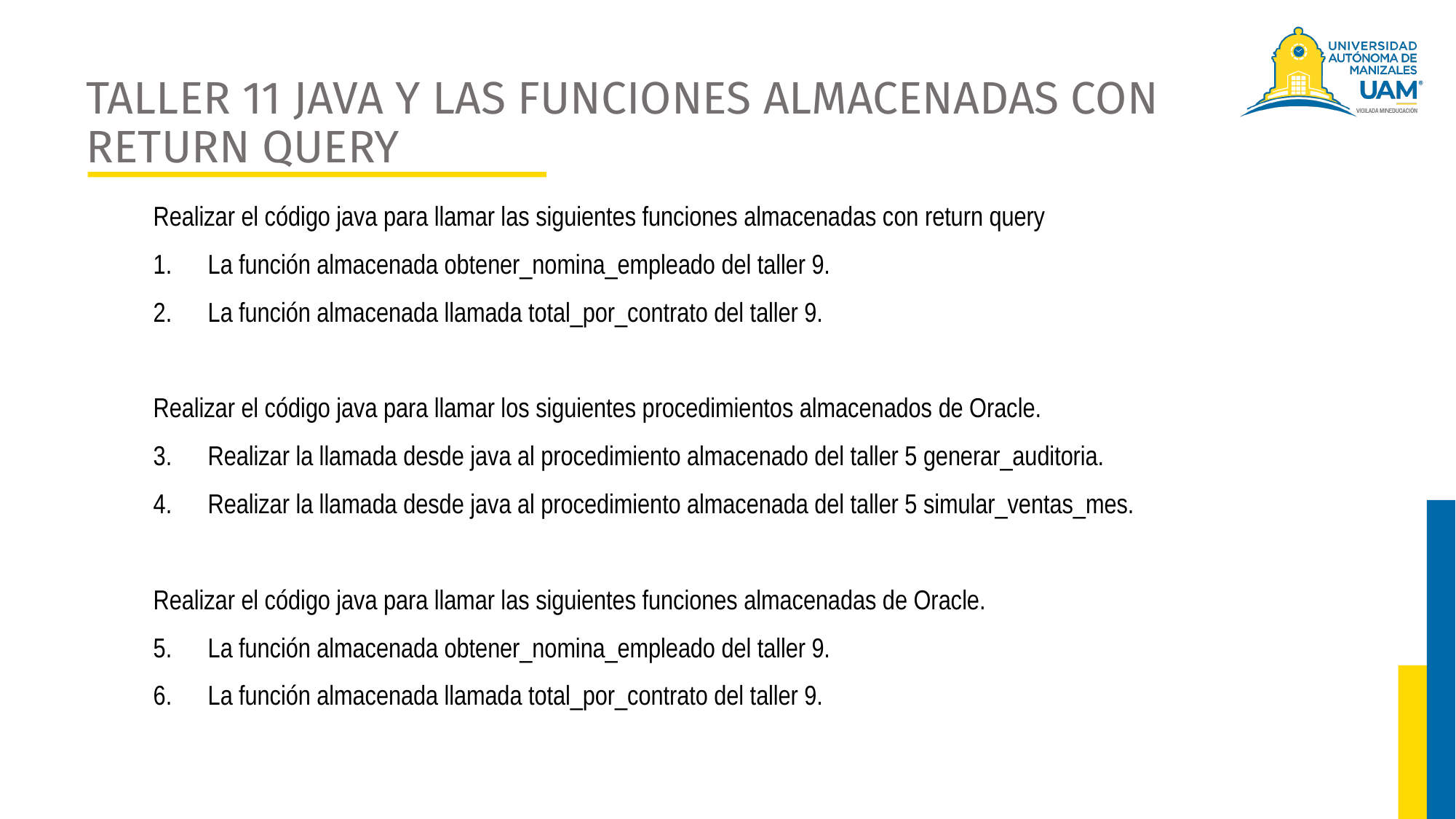

# TALLER 11 JAVA Y LAS FUNCIONES ALMACENADAS CON RETURN QUERY

Realizar el código java para llamar las siguientes funciones almacenadas con return query
La función almacenada obtener_nomina_empleado del taller 9.
La función almacenada llamada total_por_contrato del taller 9.

Realizar el código java para llamar los siguientes procedimientos almacenados de Oracle.
Realizar la llamada desde java al procedimiento almacenado del taller 5 generar_auditoria.
Realizar la llamada desde java al procedimiento almacenada del taller 5 simular_ventas_mes.

Realizar el código java para llamar las siguientes funciones almacenadas de Oracle.
La función almacenada obtener_nomina_empleado del taller 9.
La función almacenada llamada total_por_contrato del taller 9.